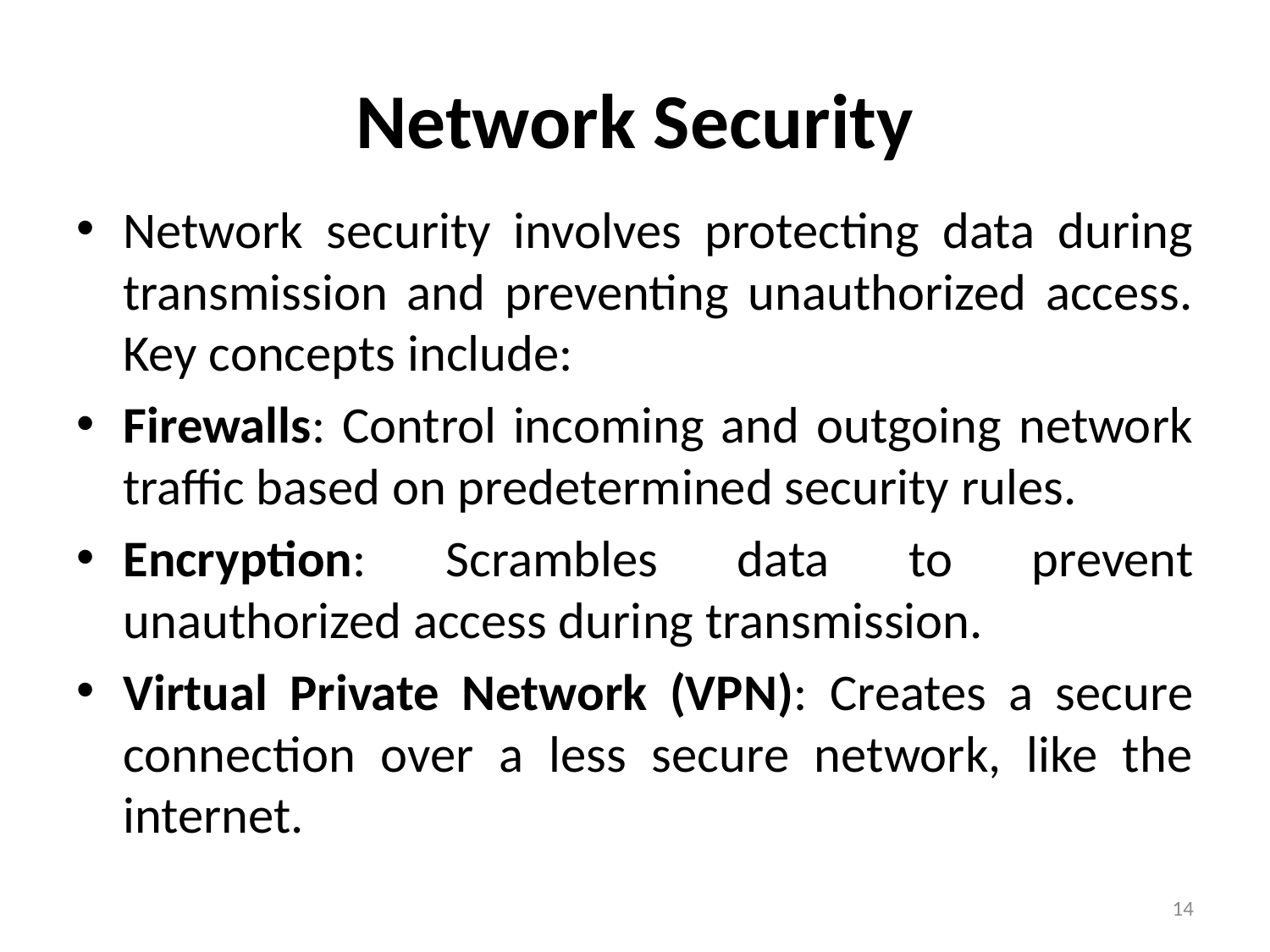

# Network Security
Network security involves protecting data during transmission and preventing unauthorized access. Key concepts include:
Firewalls: Control incoming and outgoing network traffic based on predetermined security rules.
Encryption: Scrambles data to prevent unauthorized access during transmission.
Virtual Private Network (VPN): Creates a secure connection over a less secure network, like the internet.

14